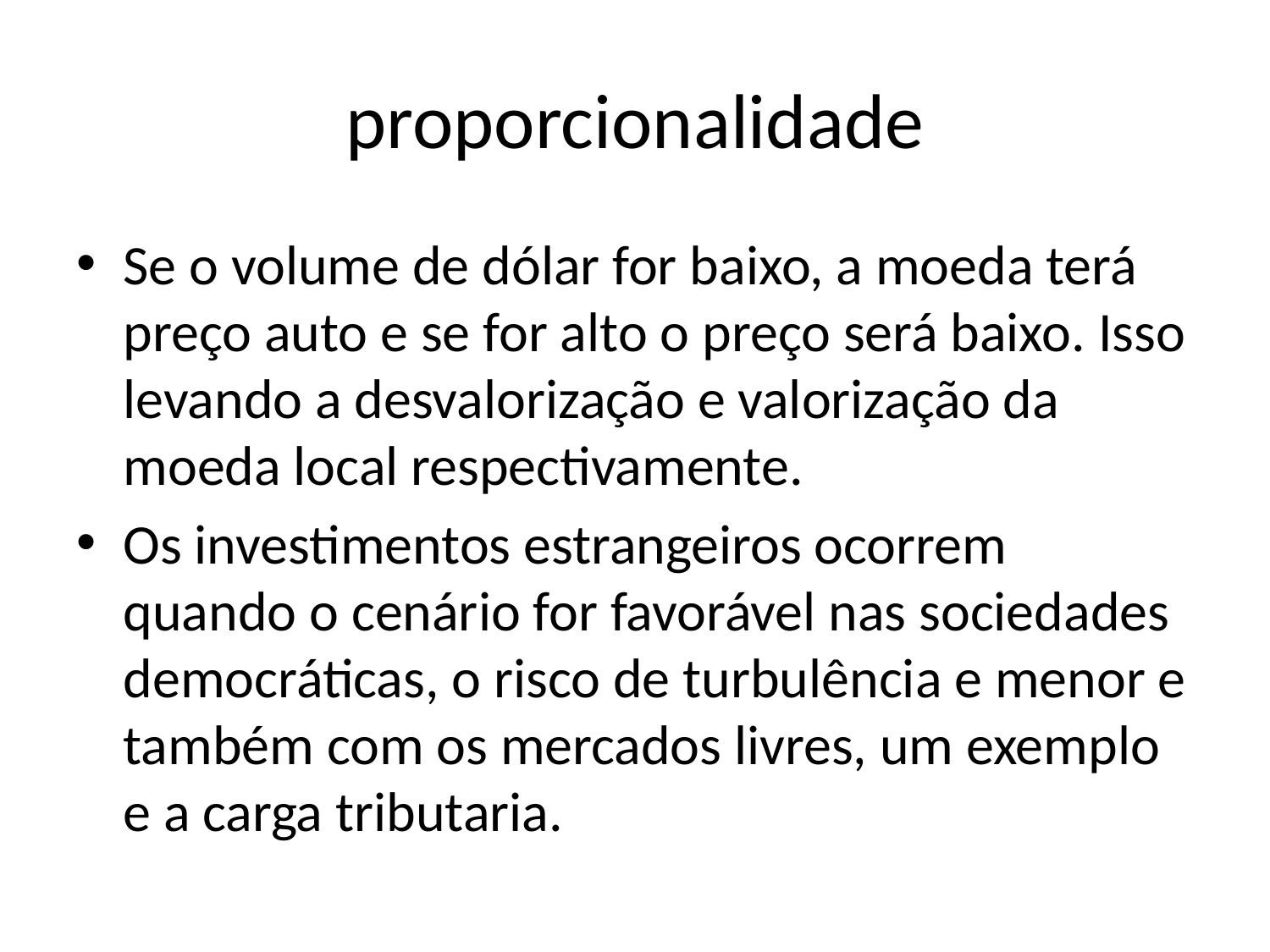

# proporcionalidade
Se o volume de dólar for baixo, a moeda terá preço auto e se for alto o preço será baixo. Isso levando a desvalorização e valorização da moeda local respectivamente.
Os investimentos estrangeiros ocorrem quando o cenário for favorável nas sociedades democráticas, o risco de turbulência e menor e também com os mercados livres, um exemplo e a carga tributaria.